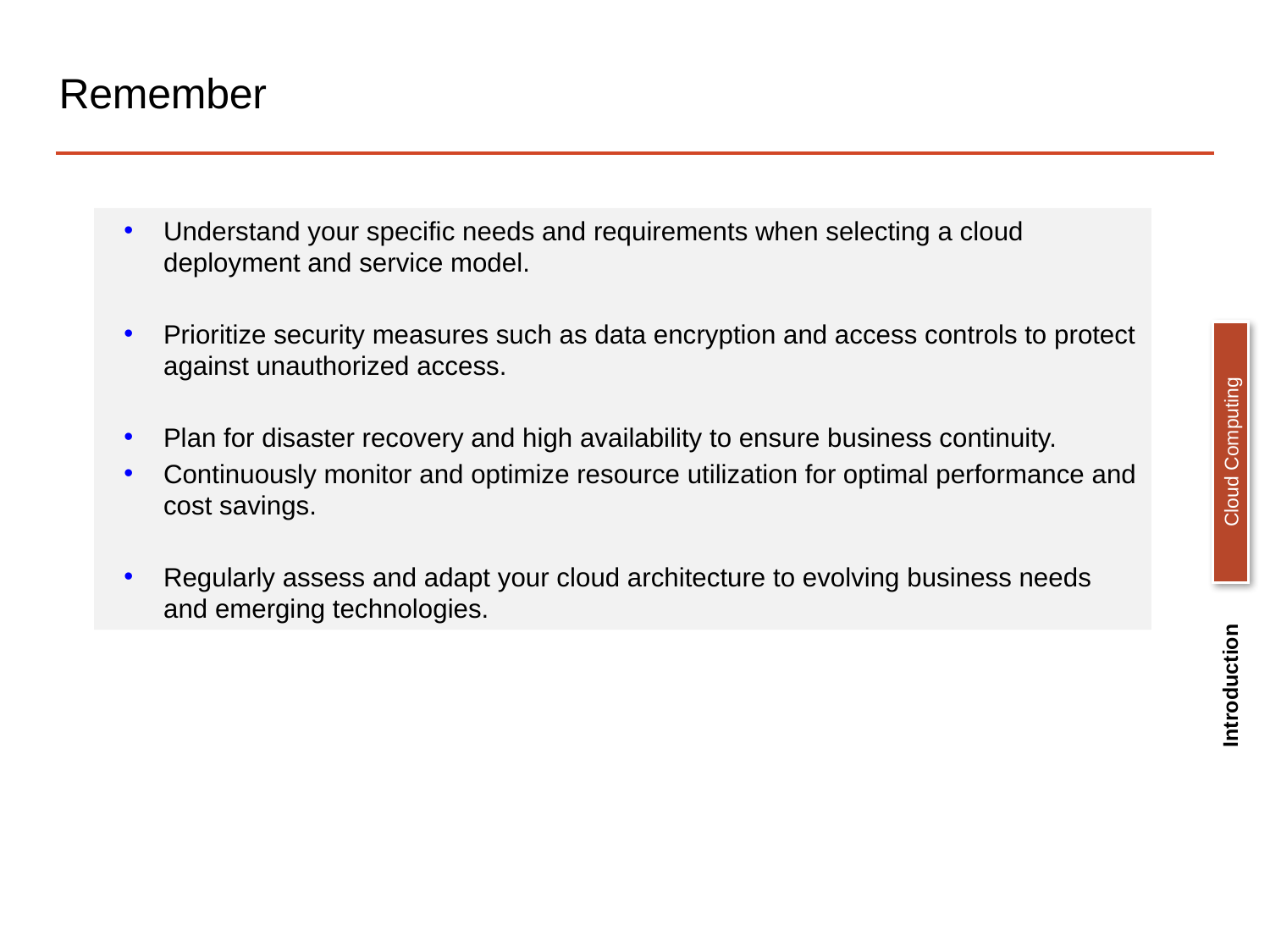

# Remember
Understand your specific needs and requirements when selecting a cloud deployment and service model.

Prioritize security measures such as data encryption and access controls to protect against unauthorized access.

Plan for disaster recovery and high availability to ensure business continuity.
Continuously monitor and optimize resource utilization for optimal performance and cost savings.

Regularly assess and adapt your cloud architecture to evolving business needs and emerging technologies.
Cloud Computing
              Introduction